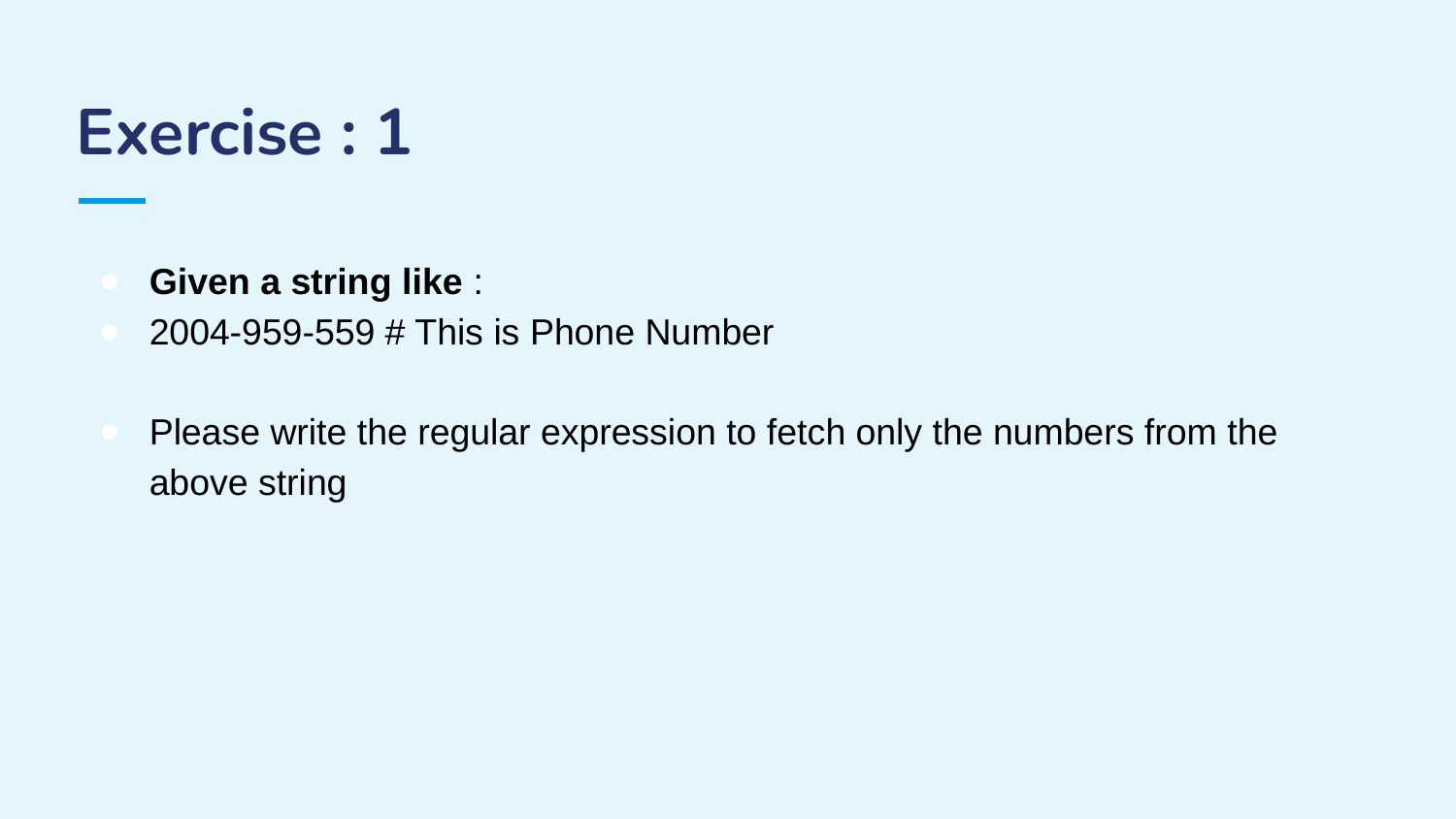

# Exercise : 1
Given a string like :
2004-959-559 # This is Phone Number

Please write the regular expression to fetch only the numbers from the above string